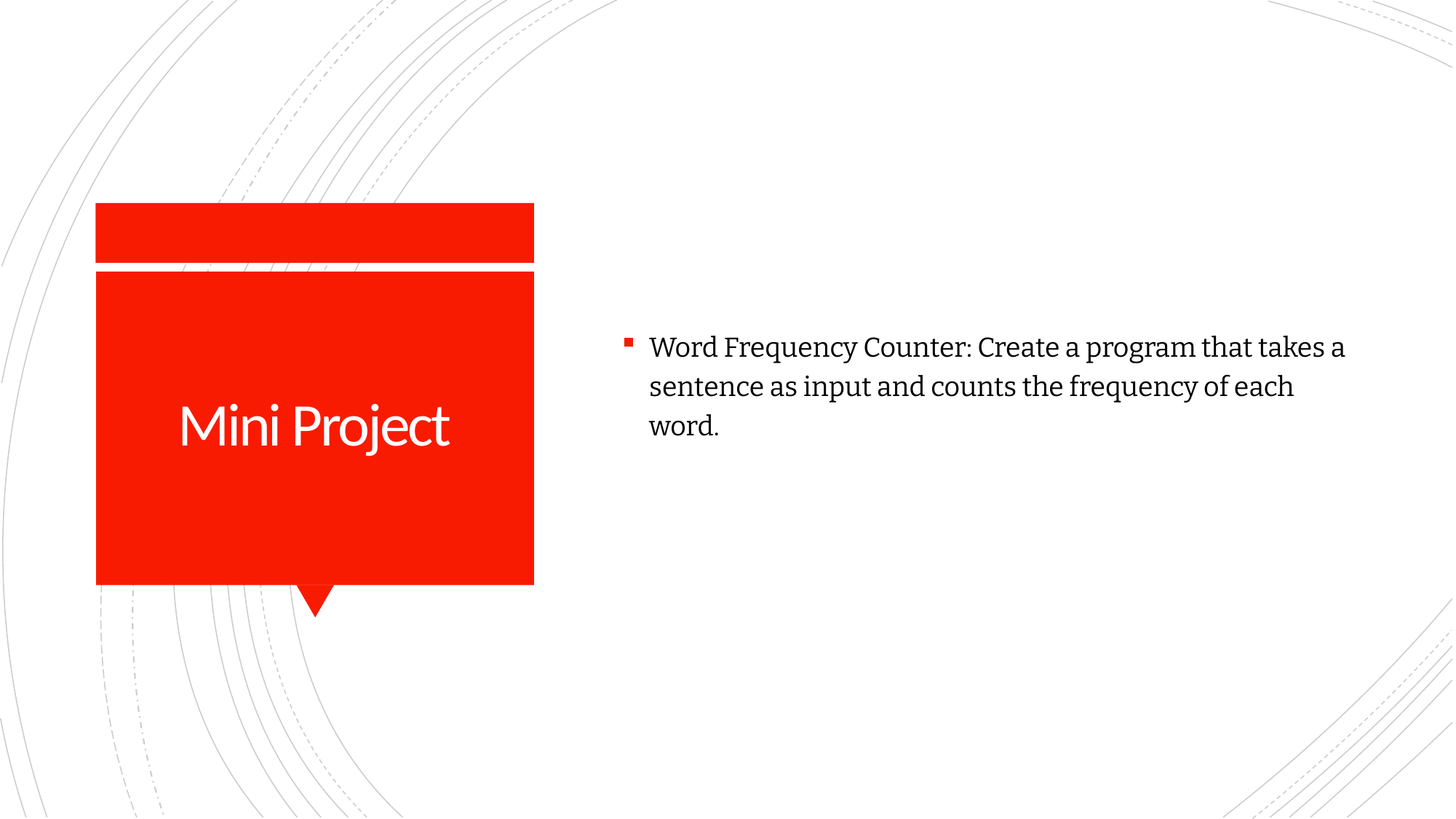

Word Frequency Counter: Create a program that takes a sentence as input and counts the frequency of each word.

# Mini Project